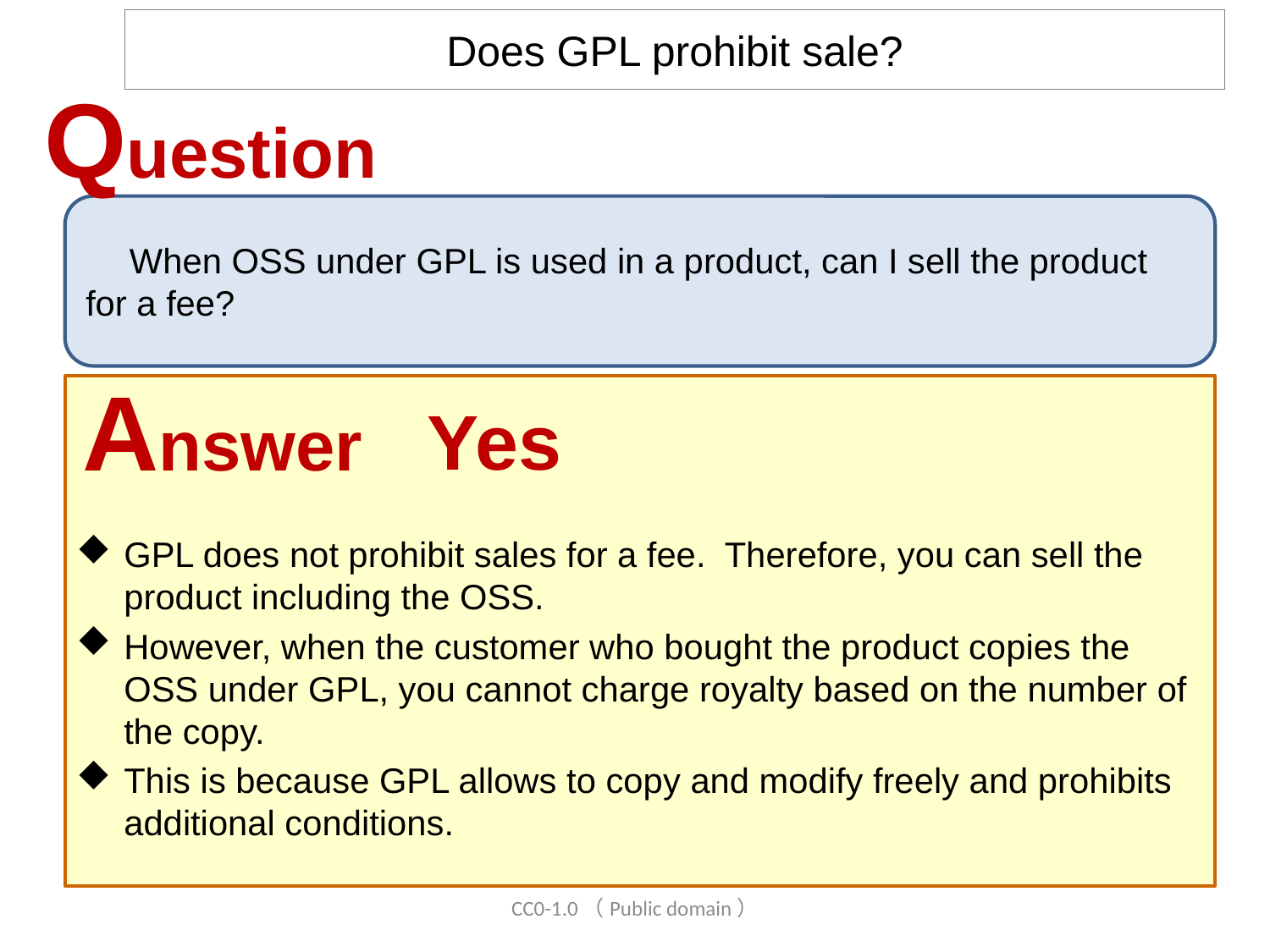

# Does GPL prohibit sale?
Question
　When OSS under GPL is used in a product, can I sell the product for a fee?
Answer

Yes
GPL does not prohibit sales for a fee.  Therefore, you can sell the product including the OSS.
However, when the customer who bought the product copies the OSS under GPL, you cannot charge royalty based on the number of the copy.
This is because GPL allows to copy and modify freely and prohibits additional conditions.
CC0-1.0（Public domain）